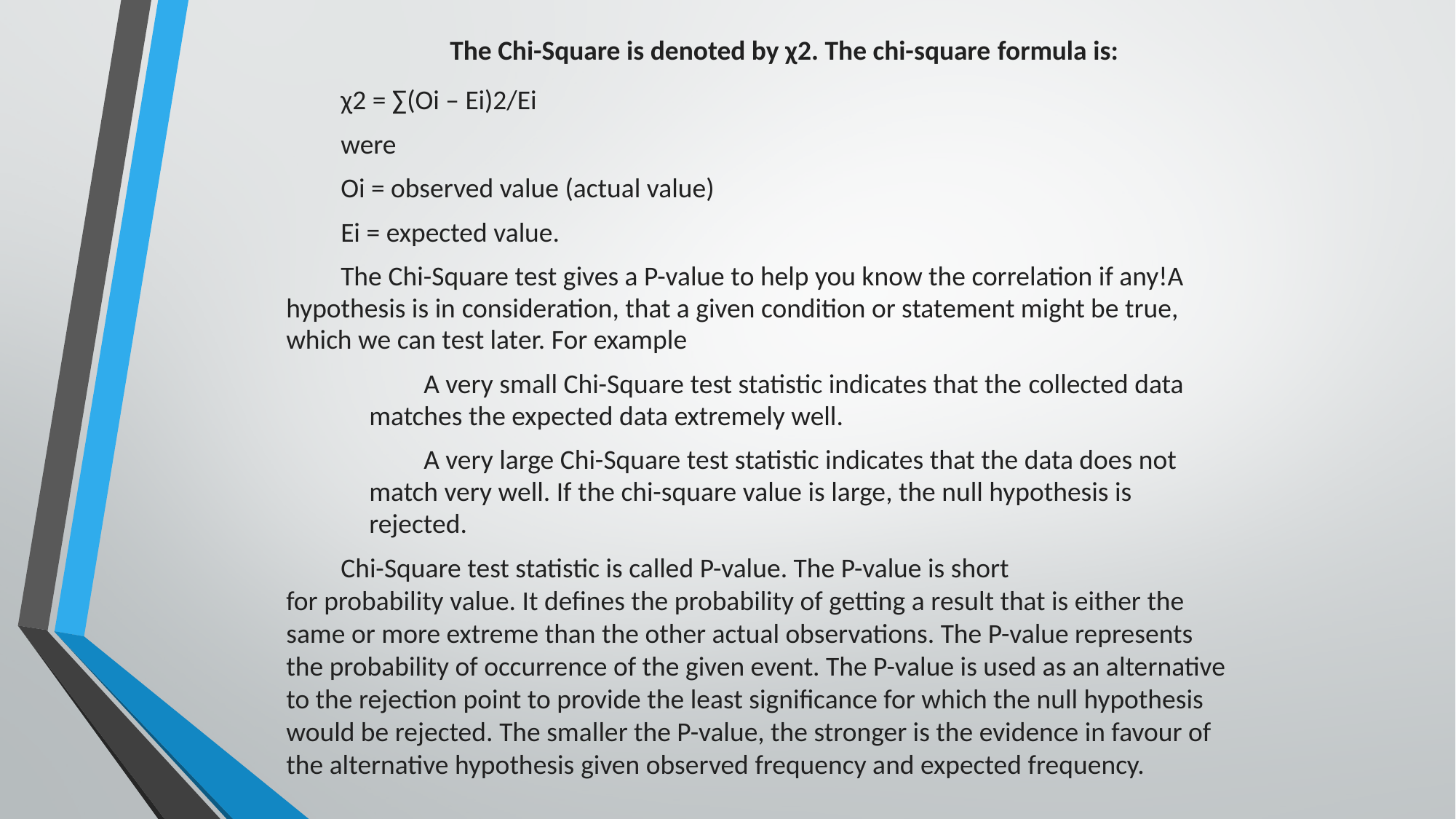

The Chi-Square is denoted by χ2. The chi-square formula is:
χ2 = ∑(Oi – Ei)2/Ei
were
Oi = observed value (actual value)
Ei = expected value.
The Chi-Square test gives a P-value to help you know the correlation if any!A hypothesis is in consideration, that a given condition or statement might be true, which we can test later. For example
A very small Chi-Square test statistic indicates that the collected data matches the expected data extremely well.
A very large Chi-Square test statistic indicates that the data does not match very well. If the chi-square value is large, the null hypothesis is rejected.
Chi-Square test statistic is called P-value. The P-value is short for probability value. It defines the probability of getting a result that is either the same or more extreme than the other actual observations. The P-value represents the probability of occurrence of the given event. The P-value is used as an alternative to the rejection point to provide the least significance for which the null hypothesis would be rejected. The smaller the P-value, the stronger is the evidence in favour of the alternative hypothesis given observed frequency and expected frequency.